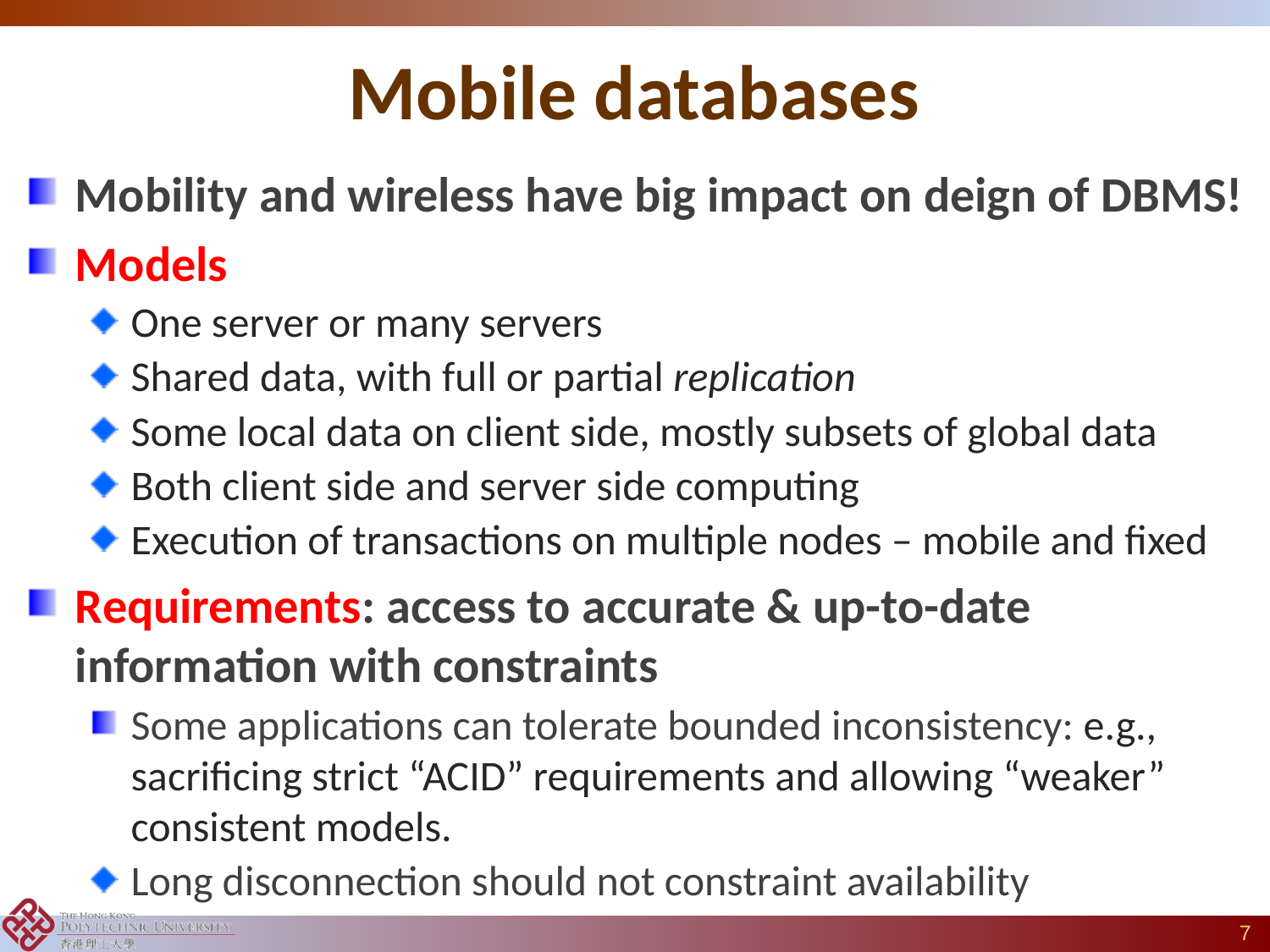

# Mobile databases
Mobility and wireless have big impact on deign of DBMS!
Models
One server or many servers
Shared data, with full or partial replication
Some local data on client side, mostly subsets of global data
Both client side and server side computing
Execution of transactions on multiple nodes – mobile and fixed
Requirements: access to accurate & up-to-date information with constraints
Some applications can tolerate bounded inconsistency: e.g., sacrificing strict “ACID” requirements and allowing “weaker” consistent models.
Long disconnection should not constraint availability